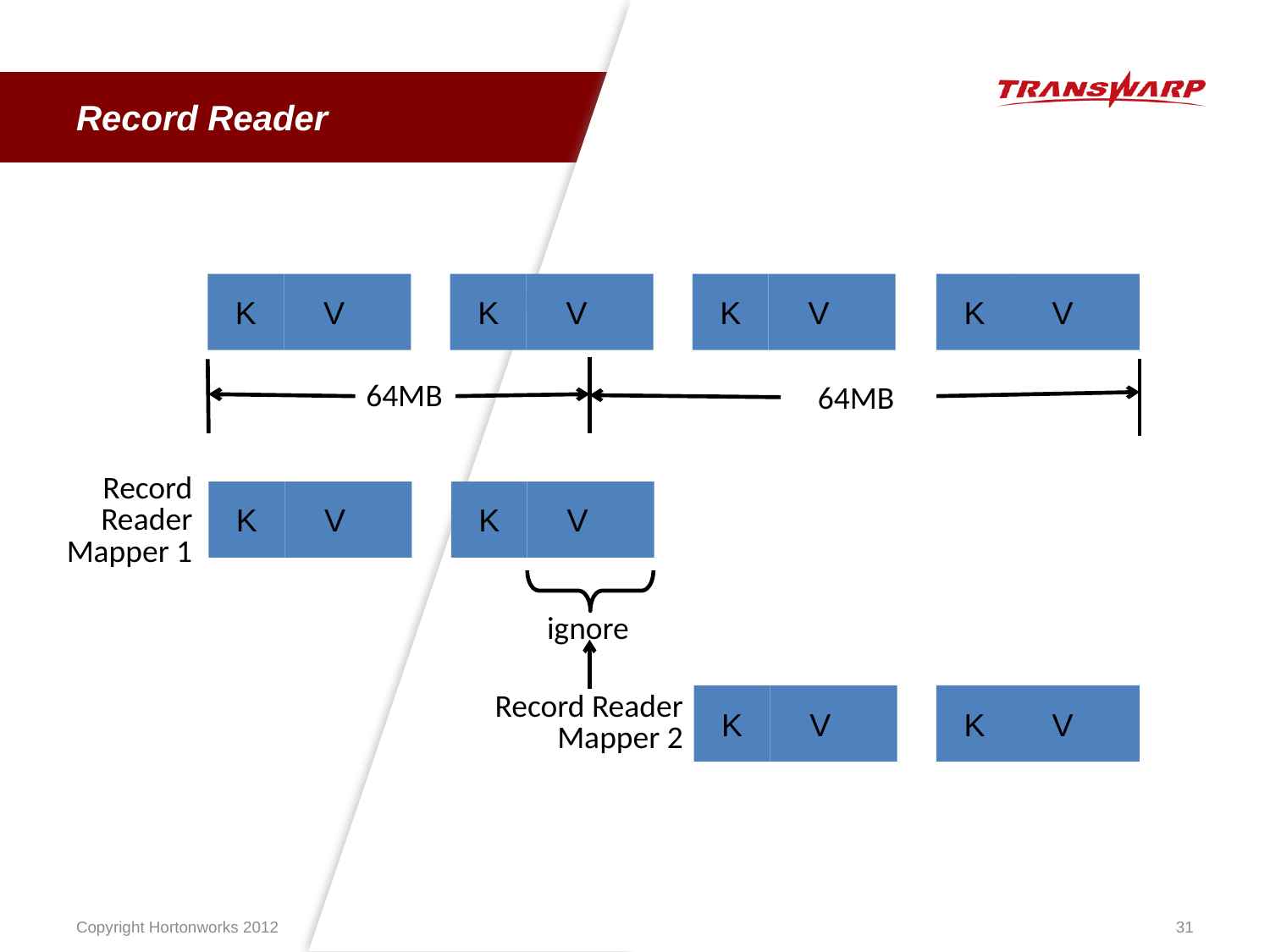

# Record Reader
K
V
K
V
K
V
K
V
64MB
64MB
Record
 Reader
Mapper 1
K
V
K
V

ignore
Record Reader
Mapper 2
K
V
K
V
Copyright Hortonworks 2012
31